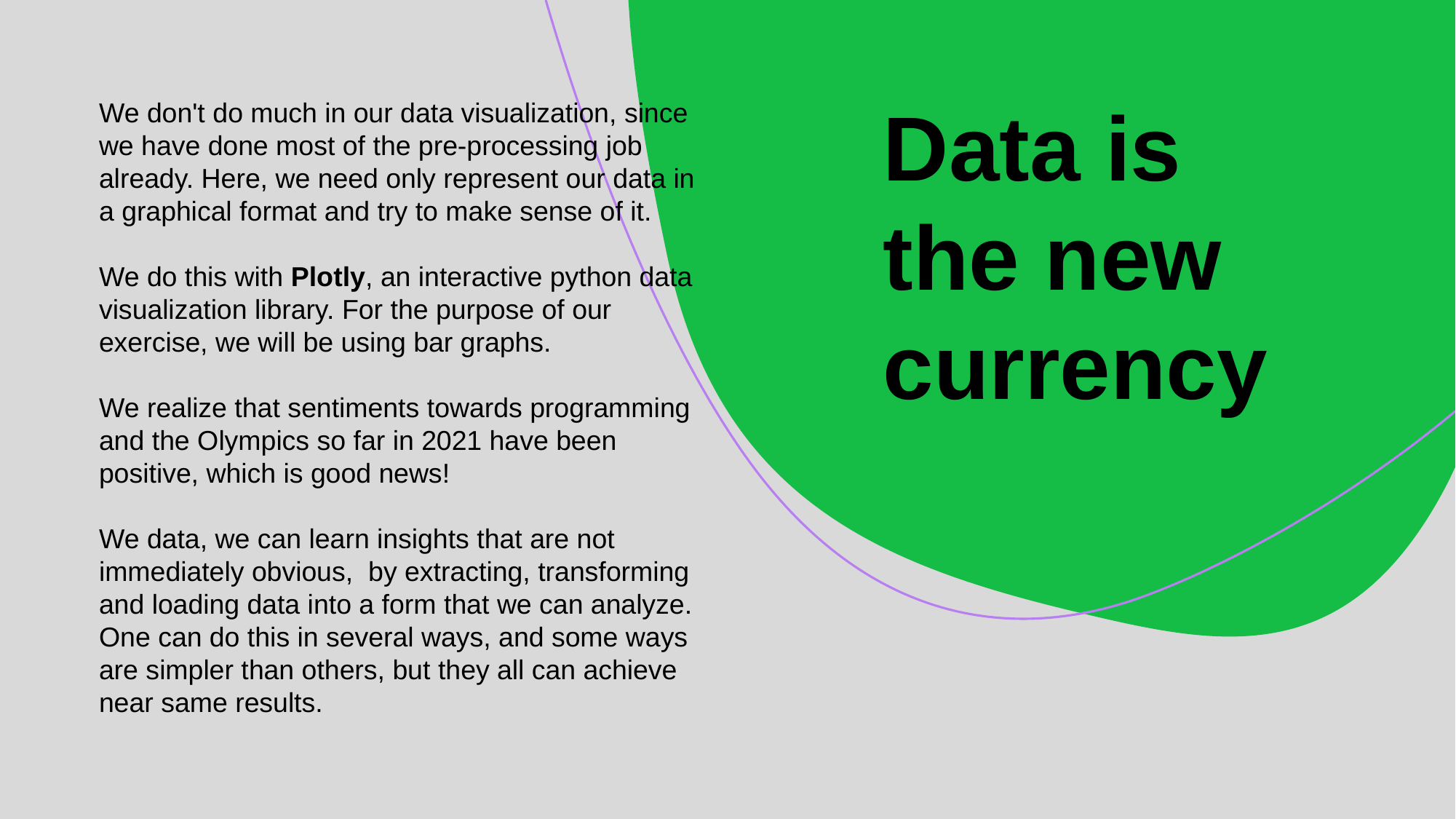

Data is the new currency
We don't do much in our data visualization, since we have done most of the pre-processing job already. Here, we need only represent our data in a graphical format and try to make sense of it.

We do this with Plotly, an interactive python data visualization library. For the purpose of our exercise, we will be using bar graphs.

We realize that sentiments towards programming and the Olympics so far in 2021 have been positive, which is good news!

We data, we can learn insights that are not immediately obvious,  by extracting, transforming and loading data into a form that we can analyze. One can do this in several ways, and some ways are simpler than others, but they all can achieve near same results.